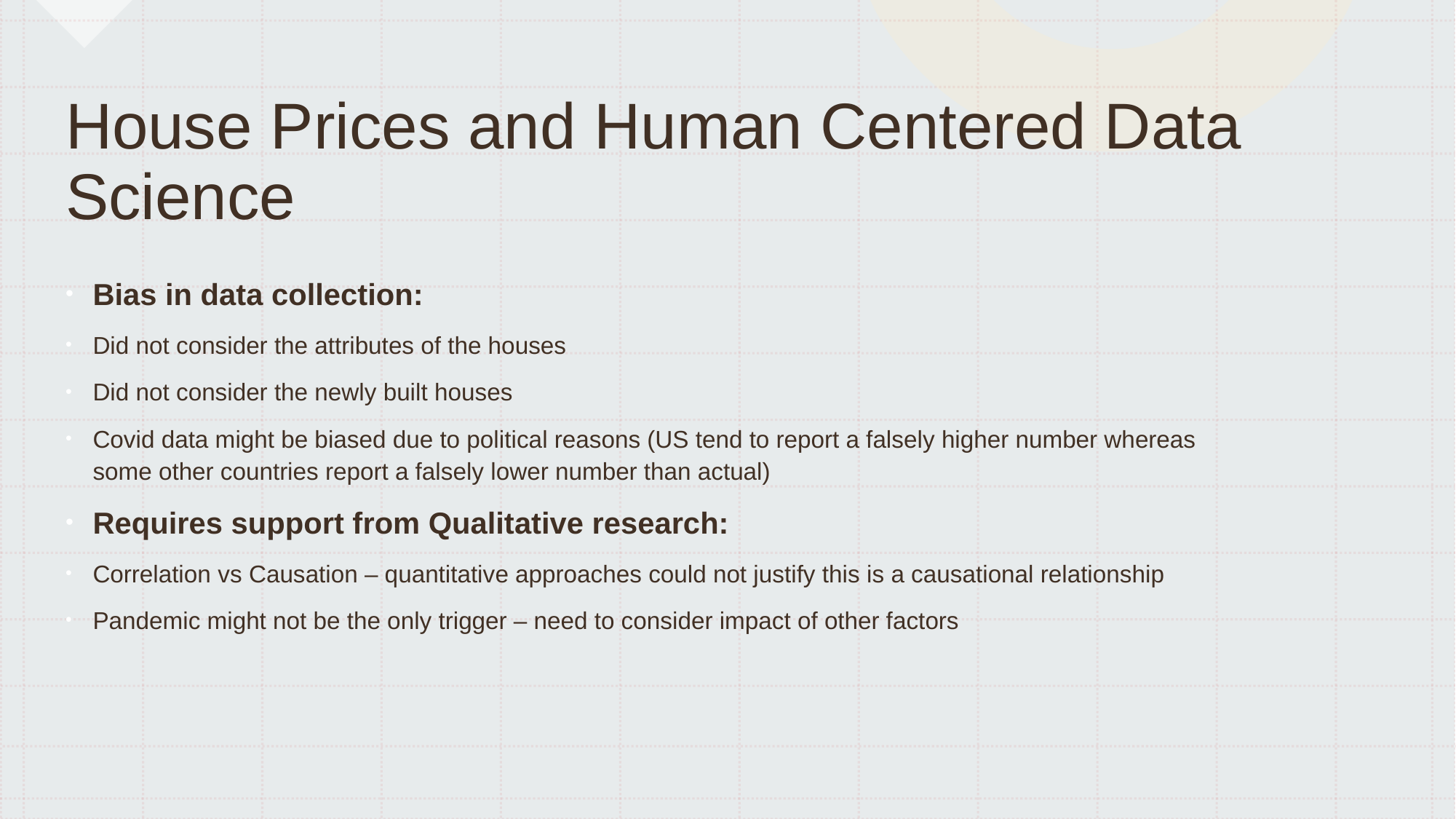

# House Prices and Human Centered Data Science
Bias in data collection:
Did not consider the attributes of the houses
Did not consider the newly built houses
Covid data might be biased due to political reasons (US tend to report a falsely higher number whereas some other countries report a falsely lower number than actual)
Requires support from Qualitative research:
Correlation vs Causation – quantitative approaches could not justify this is a causational relationship
Pandemic might not be the only trigger – need to consider impact of other factors